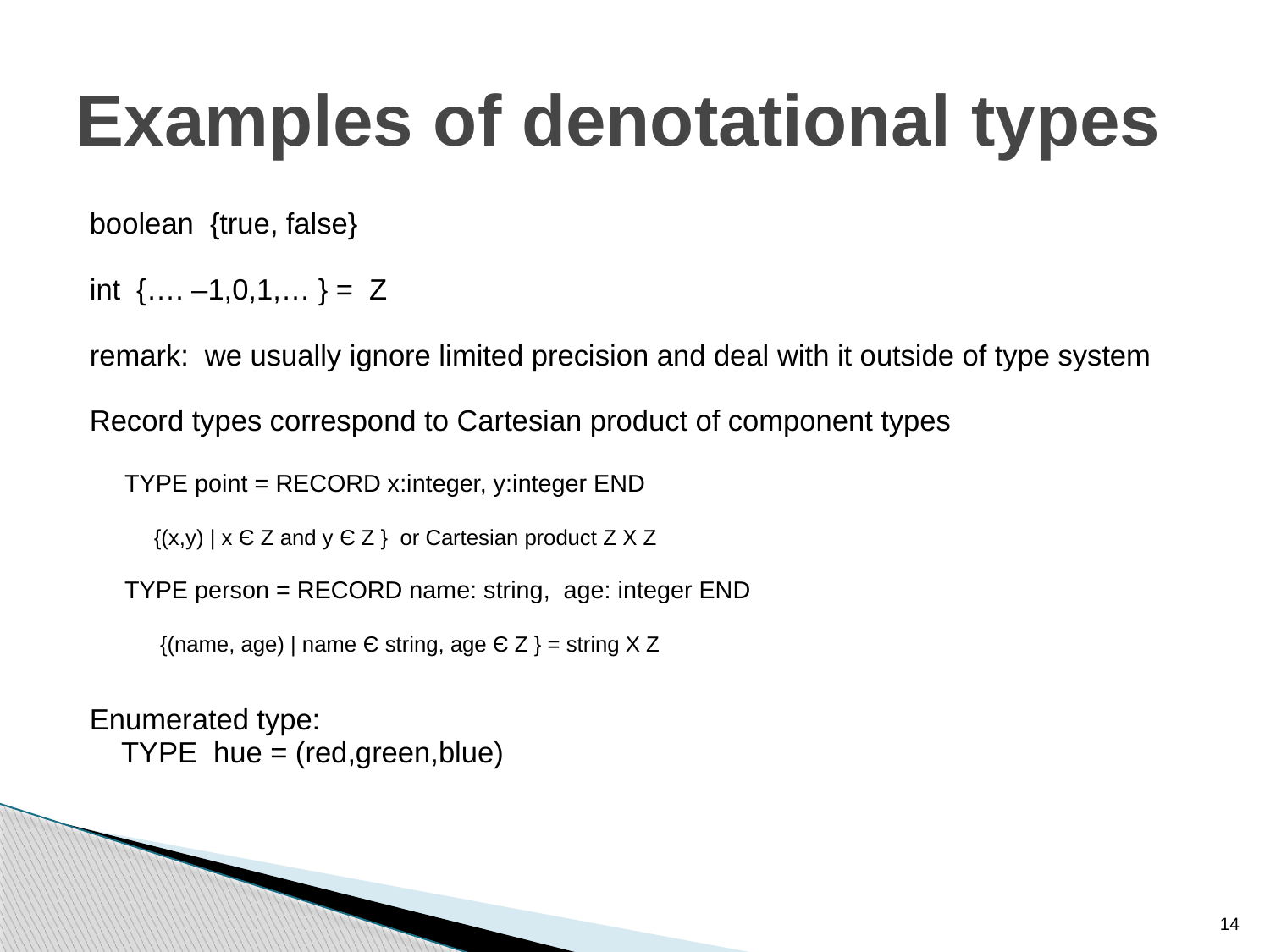

# Examples of denotational types
boolean  {true, false}

int  {…. –1,0,1,… } =  Z

remark:  we usually ignore limited precision and deal with it outside of type system

Record types correspond to Cartesian product of component types

TYPE point = RECORD x:integer, y:integer END

{(x,y) | x Є Z and y Є Z }  or Cartesian product Z X Z

TYPE person = RECORD name: string,  age: integer END

 {(name, age) | name Є string, age Є Z } = string X Z

Enumerated type:
	TYPE  hue = (red,green,blue)
14